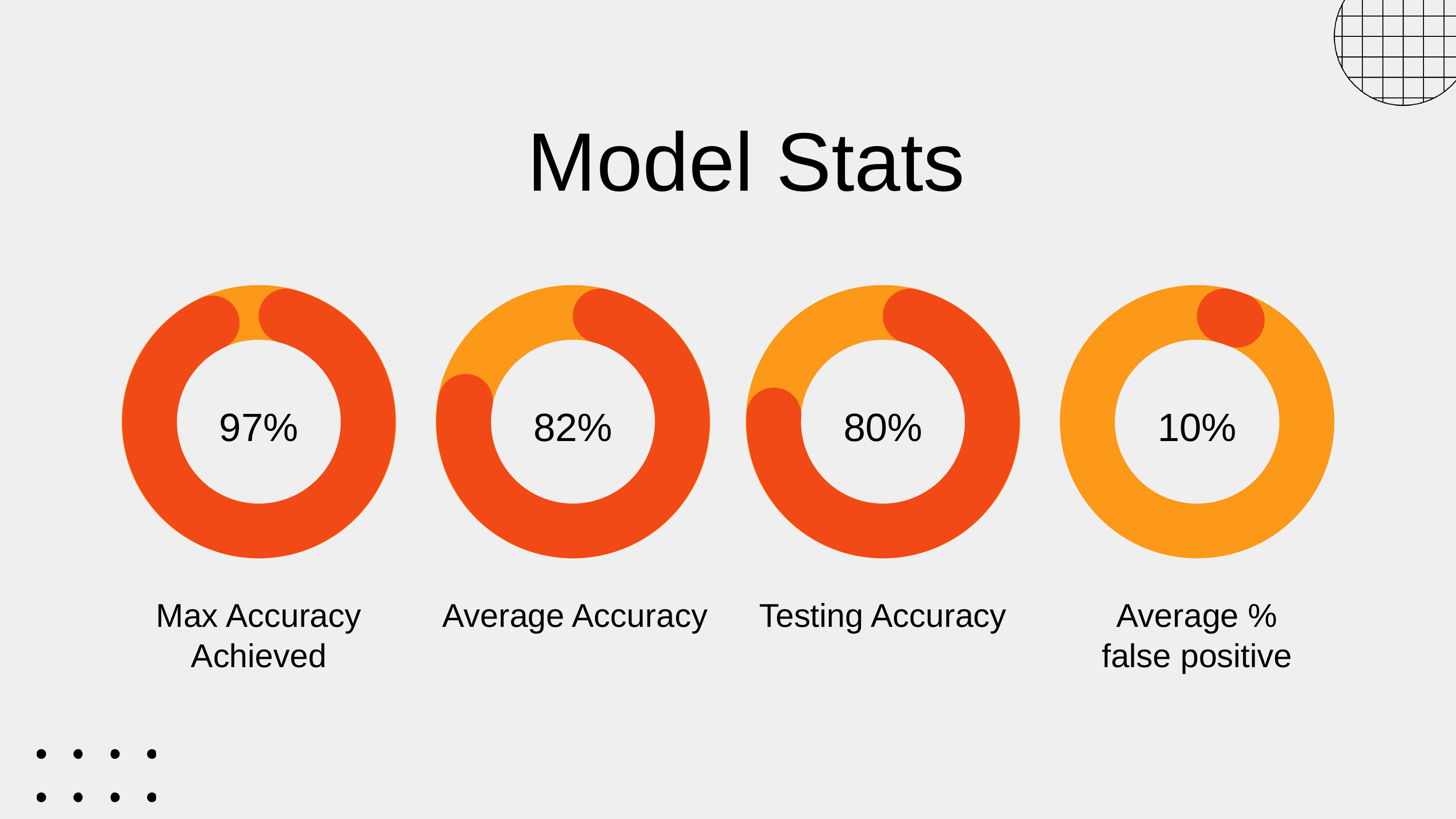

Model Stats

97%

82%

80%

10%
Max Accuracy Achieved
Average Accuracy
Testing Accuracy
Average %
false positive